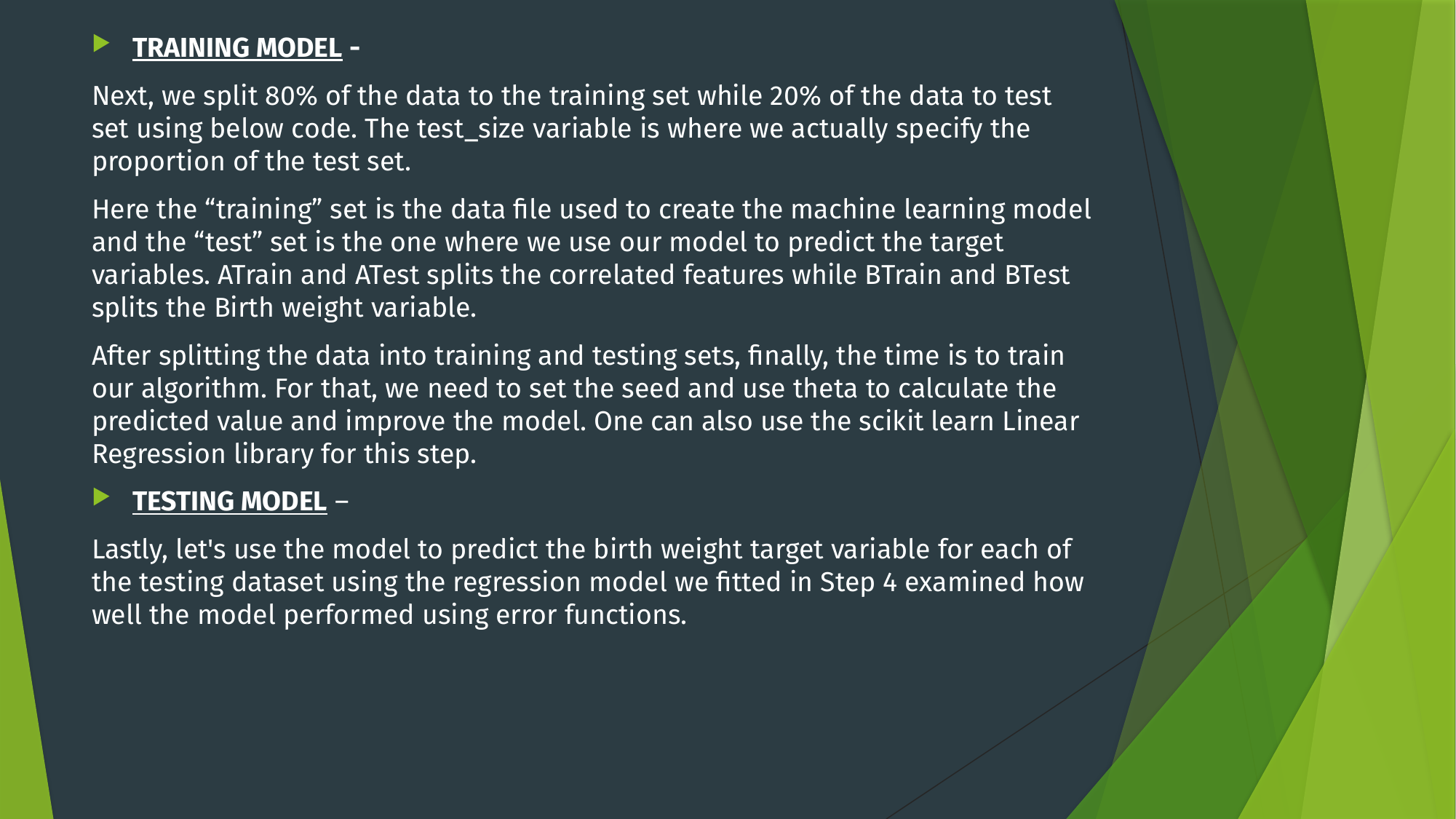

TRAINING MODEL -
Next, we split 80% of the data to the training set while 20% of the data to test set using below code. The test_size variable is where we actually specify the proportion of the test set.
Here the “training” set is the data file used to create the machine learning model and the “test” set is the one where we use our model to predict the target variables. ATrain and ATest splits the correlated features while BTrain and BTest splits the Birth weight variable.
After splitting the data into training and testing sets, finally, the time is to train our algorithm. For that, we need to set the seed and use theta to calculate the predicted value and improve the model. One can also use the scikit learn Linear Regression library for this step.
TESTING MODEL –
Lastly, let's use the model to predict the birth weight target variable for each of the testing dataset using the regression model we fitted in Step 4 examined how well the model performed using error functions.